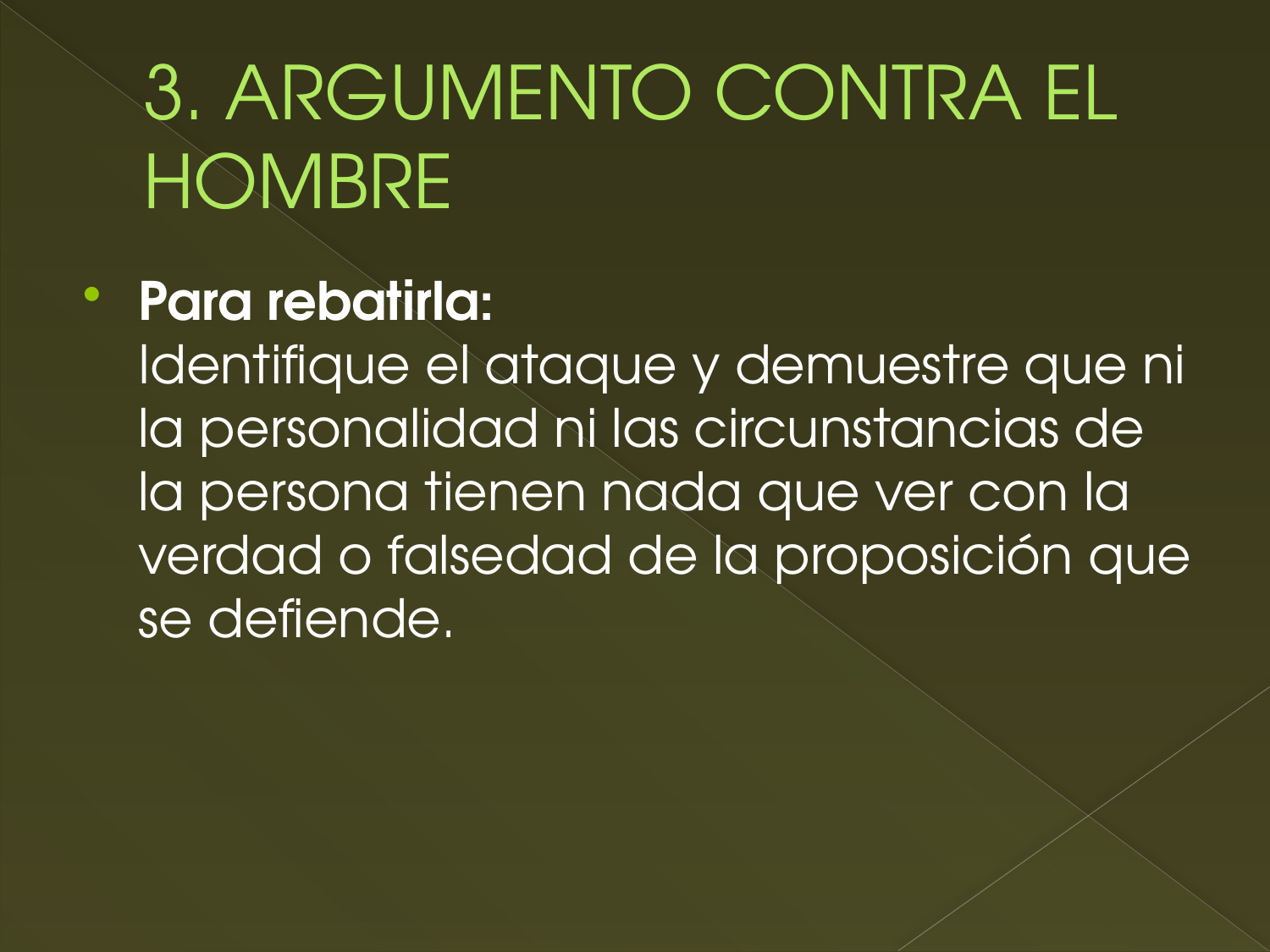

# 3. ARGUMENTO CONTRA EL HOMBRE
Para rebatirla:
Identifique el ataque y demuestre que ni la personalidad ni las circunstancias de la persona tienen nada que ver con la verdad o falsedad de la proposición que se defiende.